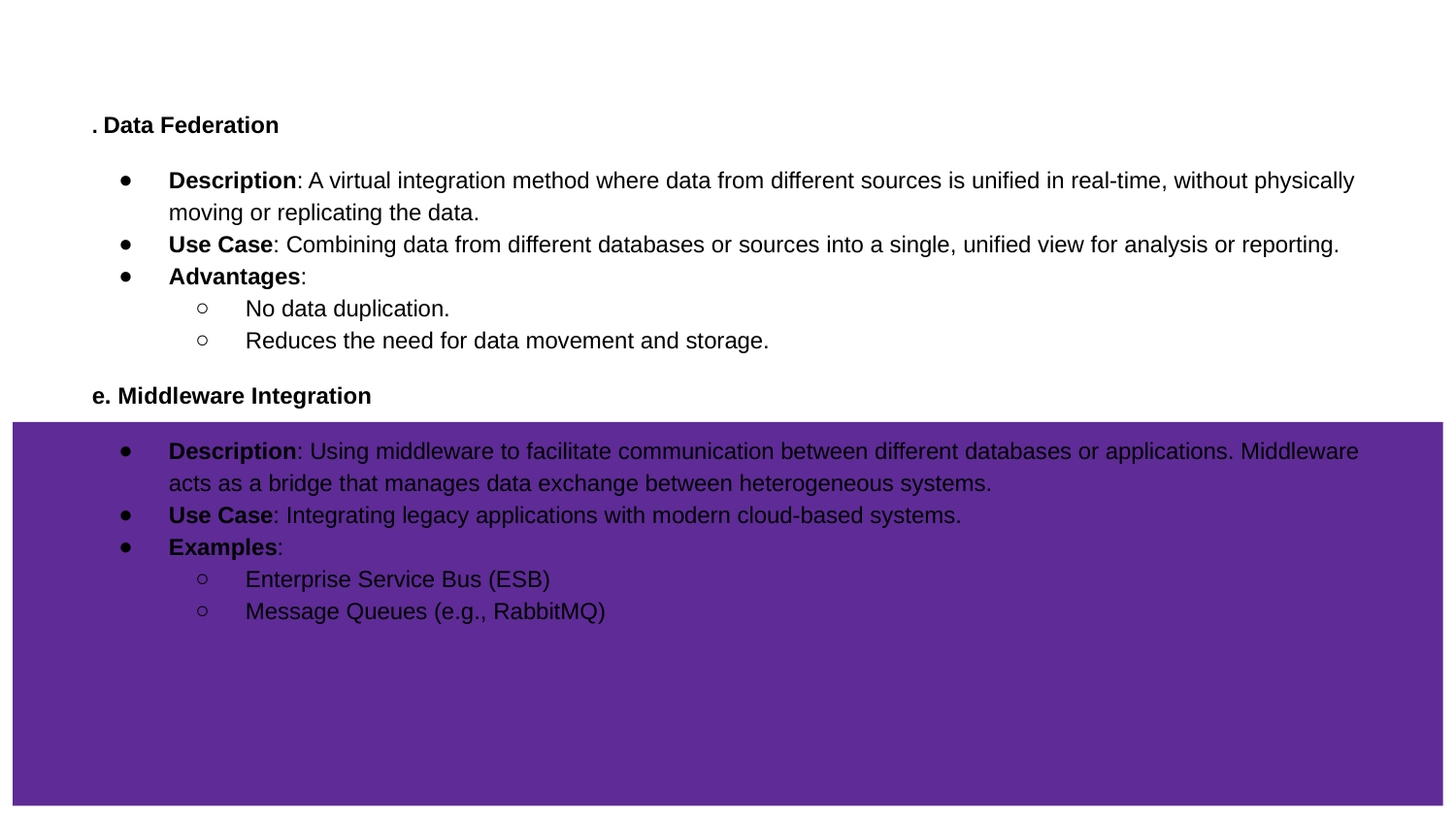

# . Data Federation
Description: A virtual integration method where data from different sources is unified in real-time, without physically moving or replicating the data.
Use Case: Combining data from different databases or sources into a single, unified view for analysis or reporting.
Advantages:
No data duplication.
Reduces the need for data movement and storage.
e. Middleware Integration
Description: Using middleware to facilitate communication between different databases or applications. Middleware acts as a bridge that manages data exchange between heterogeneous systems.
Use Case: Integrating legacy applications with modern cloud-based systems.
Examples:
Enterprise Service Bus (ESB)
Message Queues (e.g., RabbitMQ)